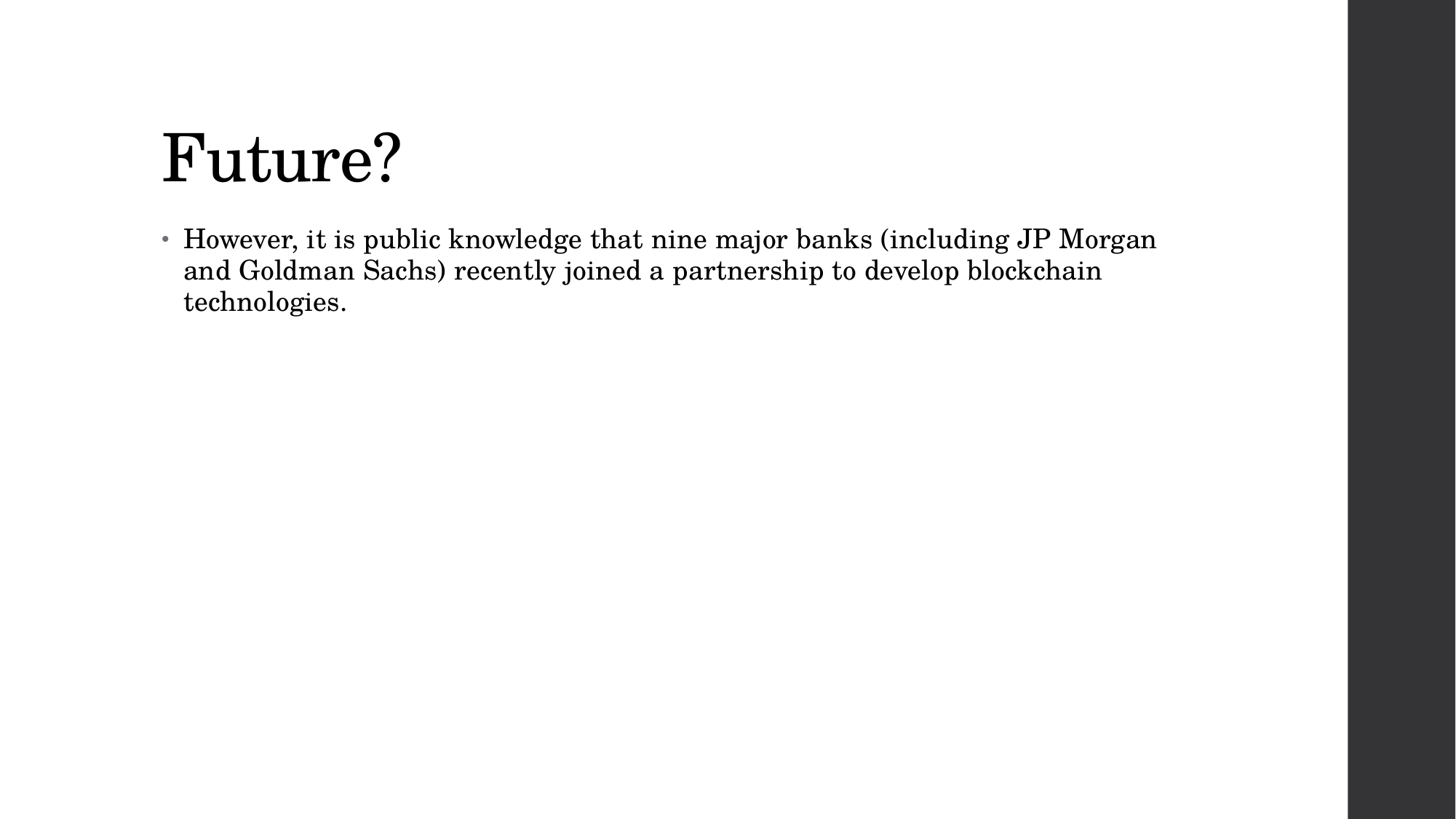

# Future?
However, it is public knowledge that nine major banks (including JP Morgan and Goldman Sachs) recently joined a partnership to develop blockchain technologies.